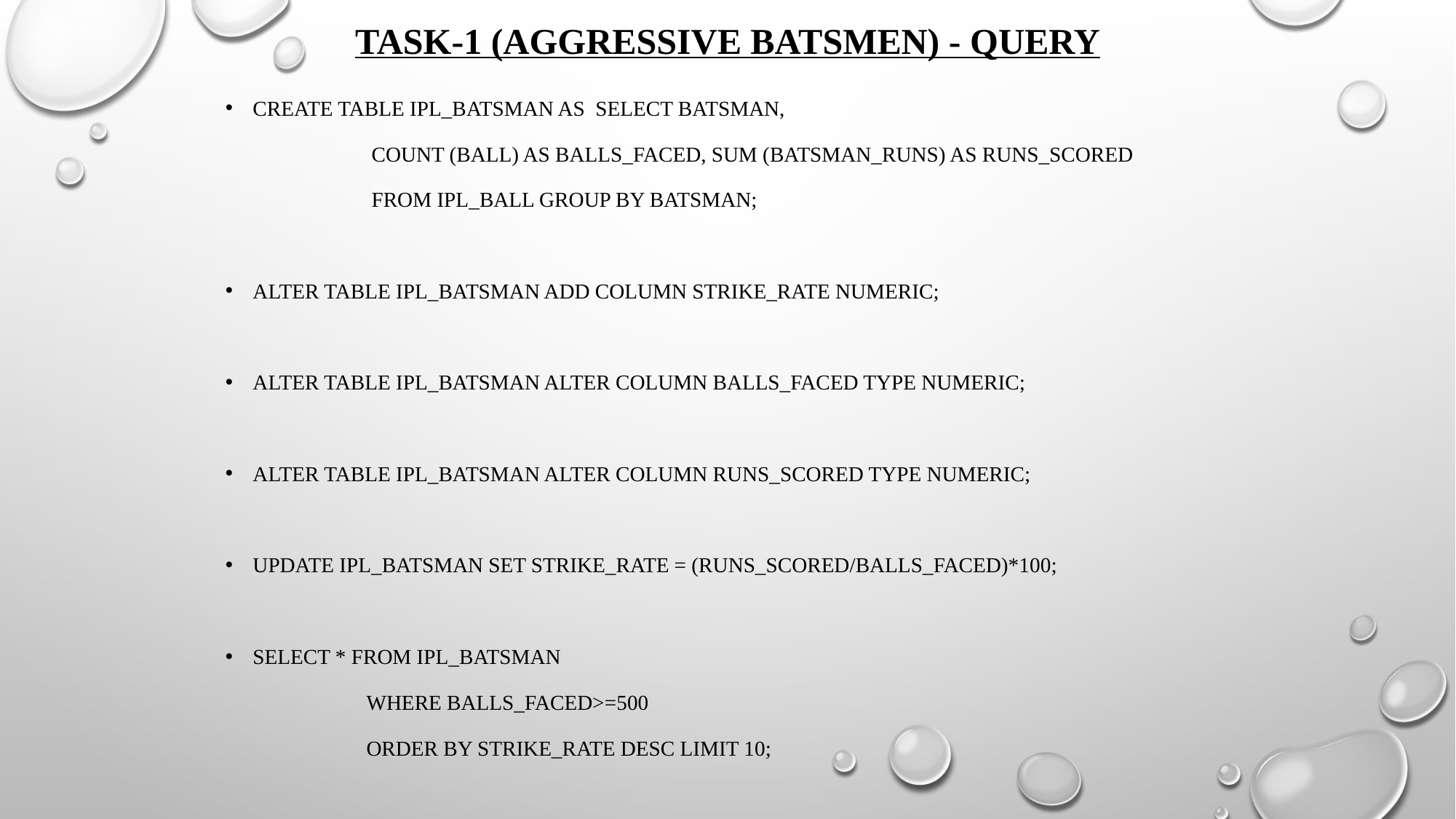

# Task-1 (aggressive batsmen) - query
create table ipl_batsman as  select batsman,
	       count (ball) as balls_faced, sum (batsman_runs) as runs_scored
	       from ipl_ball group by batsman;

alter table ipl_batsman add column strike_rate numeric;

alter table ipl_batsman alter column balls_faced type numeric;

alter table ipl_batsman alter column runs_scored type numeric;

update ipl_batsman set strike_rate = (runs_scored/balls_faced)*100;

select * from ipl_batsman
	      where balls_faced>=500
	      order by strike_rate desc limit 10;